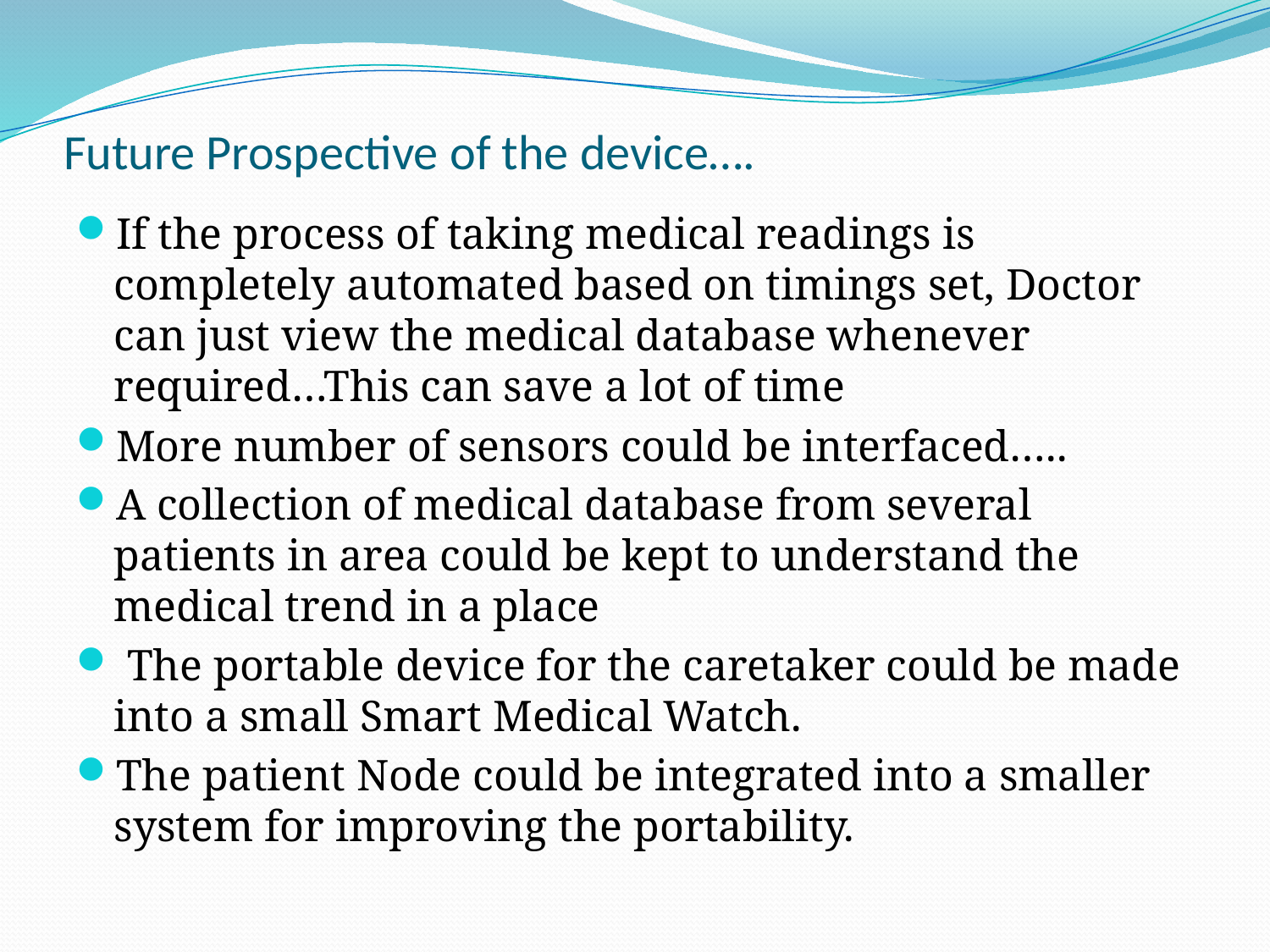

# Future Prospective of the device….
If the process of taking medical readings is completely automated based on timings set, Doctor can just view the medical database whenever required…This can save a lot of time
More number of sensors could be interfaced…..
A collection of medical database from several patients in area could be kept to understand the medical trend in a place
 The portable device for the caretaker could be made into a small Smart Medical Watch.
The patient Node could be integrated into a smaller system for improving the portability.